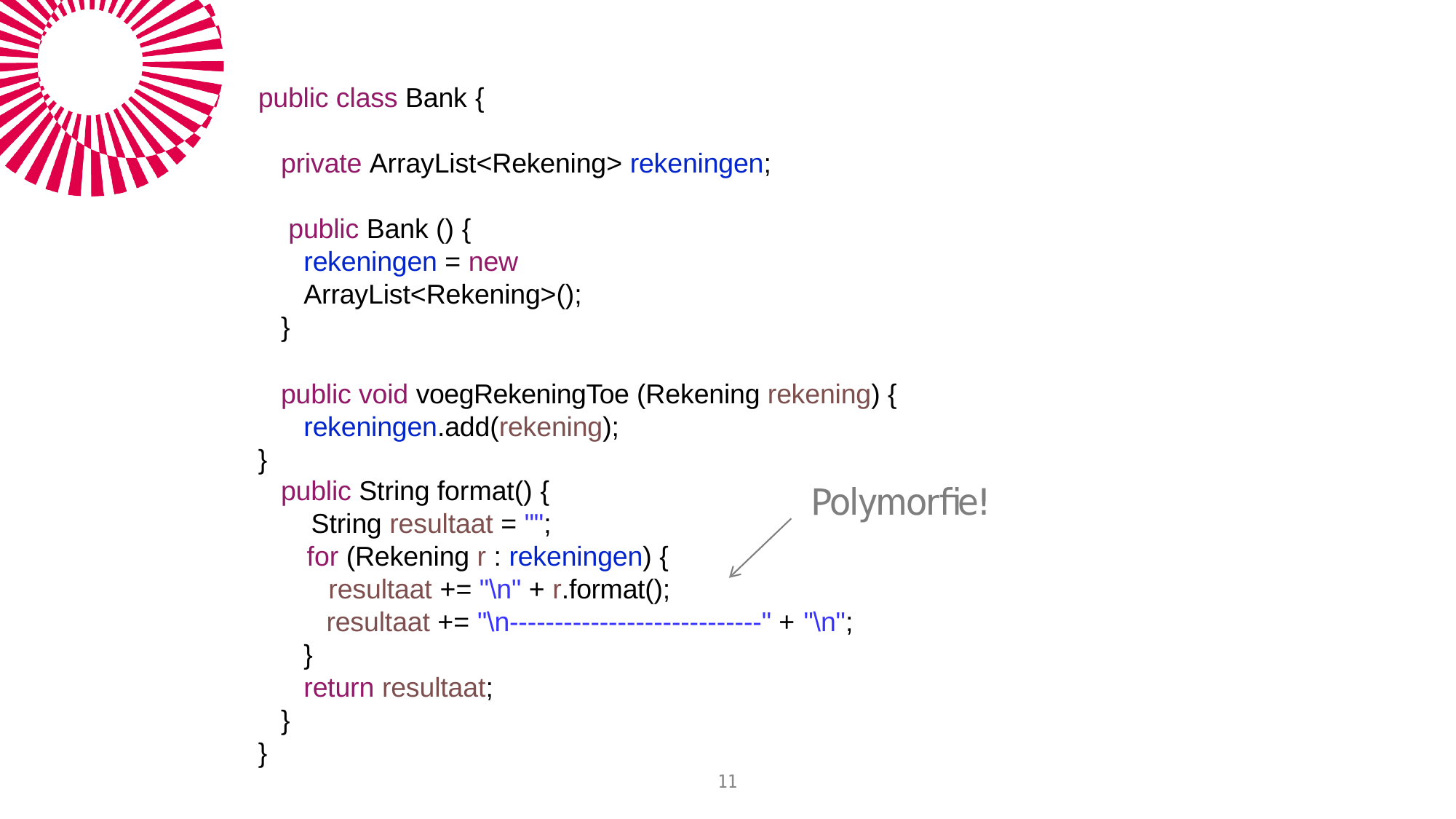

public class Bank {
private ArrayList<Rekening> rekeningen;  public Bank () {
rekeningen = new ArrayList<Rekening>();
}

public void voegRekeningToe (Rekening rekening) {  rekeningen.add(rekening);
}
public String format() {  String resultaat = "";
for (Rekening r : rekeningen) {
resultaat += "\n" + r.format();
Polymorfie!

resultaat += "\n----------------------------" + "\n";
}
return resultaat;
}
}
11